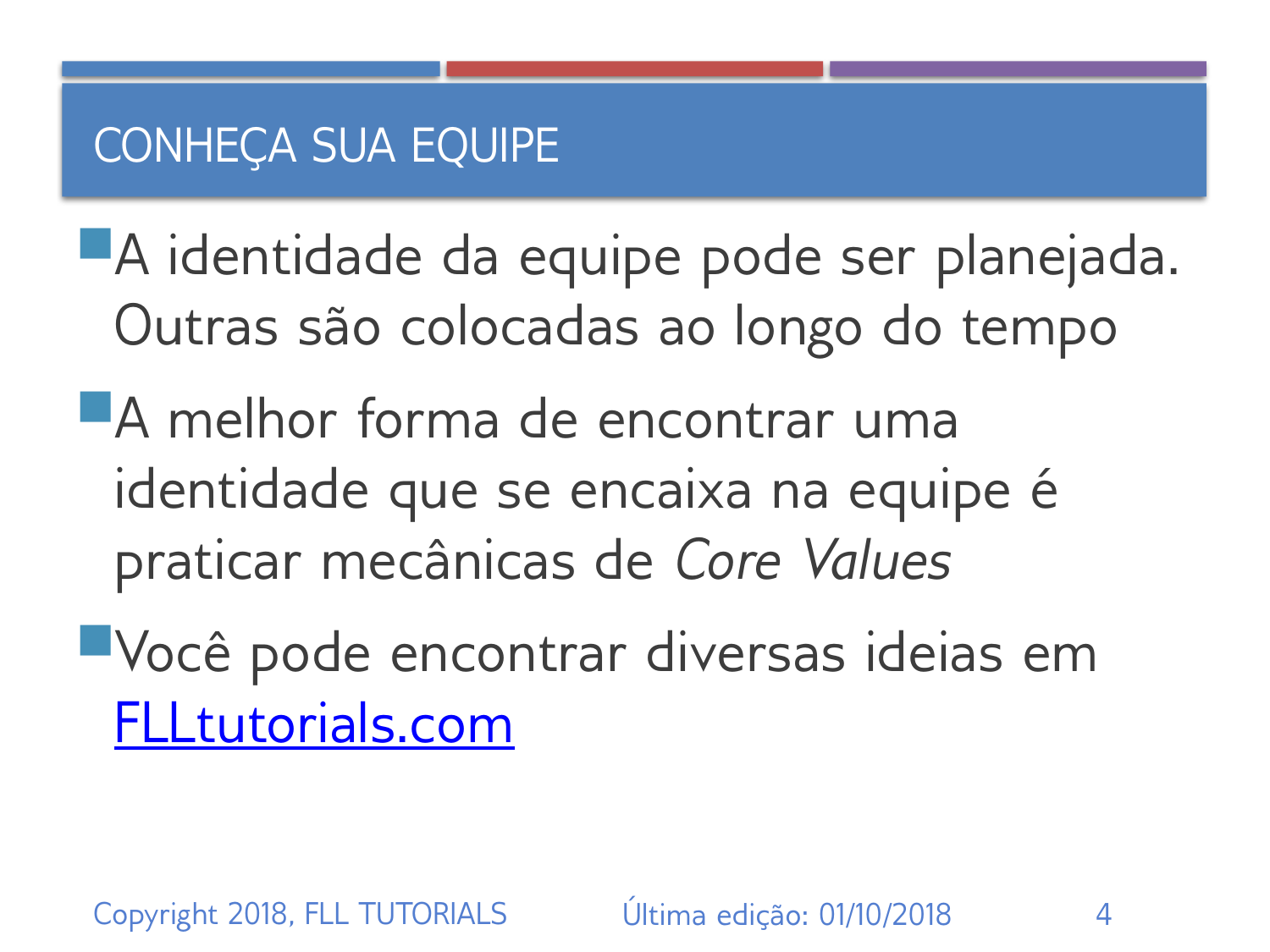

Conheça sua equipe
A identidade da equipe pode ser planejada. Outras são colocadas ao longo do tempo
A melhor forma de encontrar uma identidade que se encaixa na equipe é praticar mecânicas de Core Values
Você pode encontrar diversas ideias emFLLtutorials.com
Copyright 2018, FLL TUTORIALS
Última edição: 01/10/2018
4